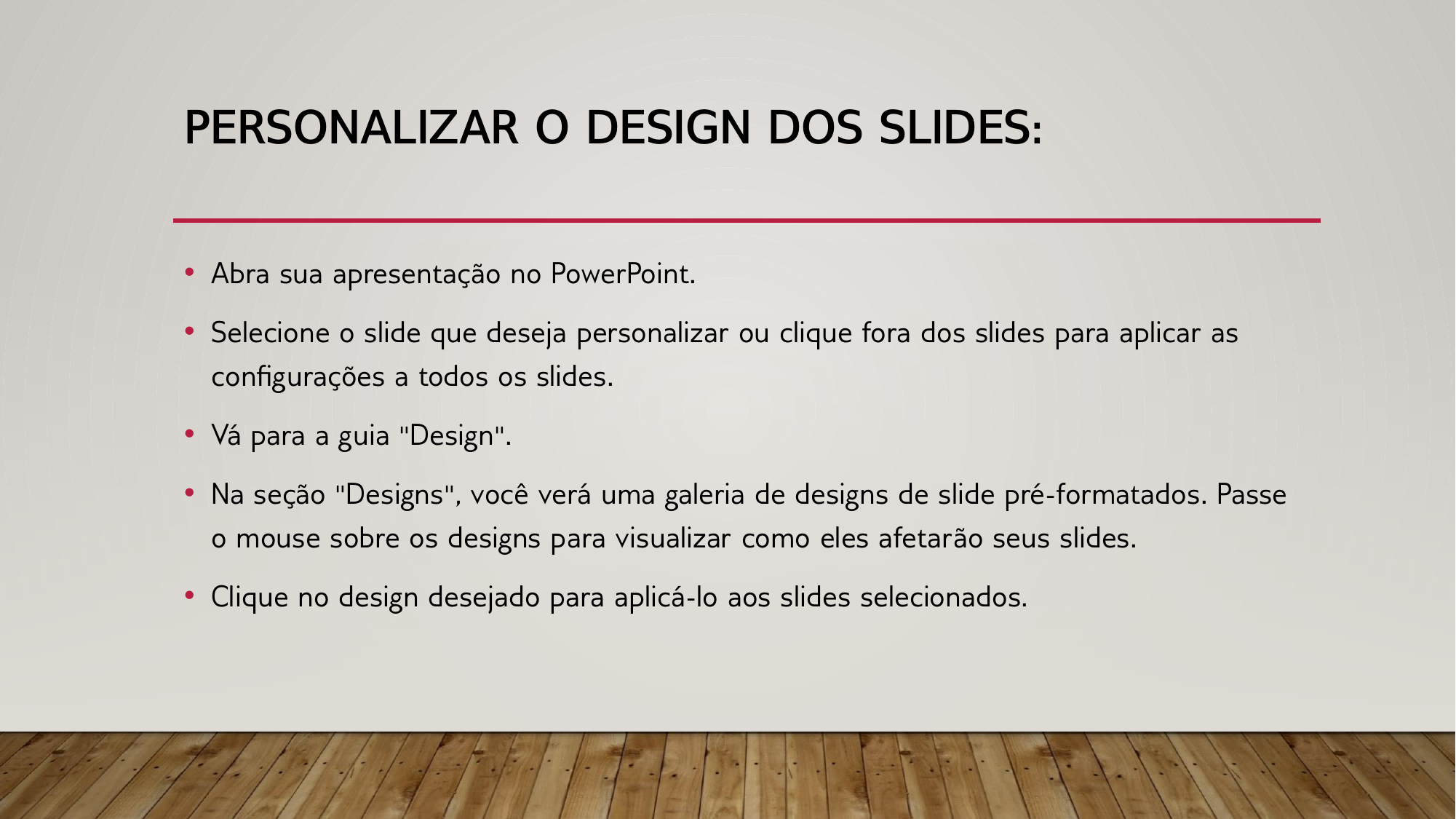

# PERSONALIZAR O DESIGN DOS SLIDES:
Abra sua apresentação no PowerPoint.
Selecione o slide que deseja personalizar ou clique fora dos slides para aplicar as configurações a todos os slides.
Vá para a guia "Design".
Na seção "Designs", você verá uma galeria de designs de slide pré-formatados. Passe o mouse sobre os designs para visualizar como eles afetarão seus slides.
Clique no design desejado para aplicá-lo aos slides selecionados.